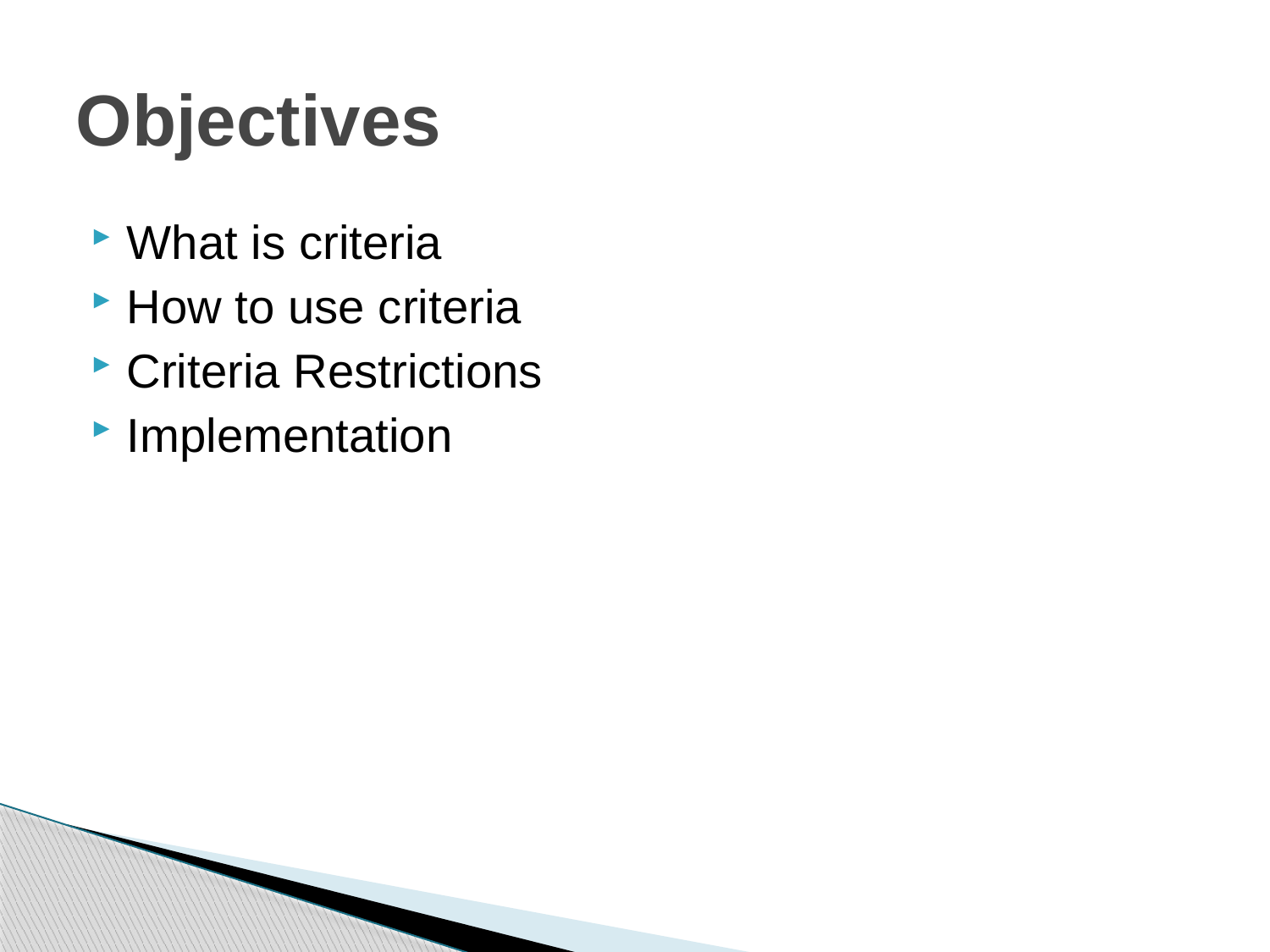

# Objectives
What is criteria
How to use criteria
Criteria Restrictions
Implementation